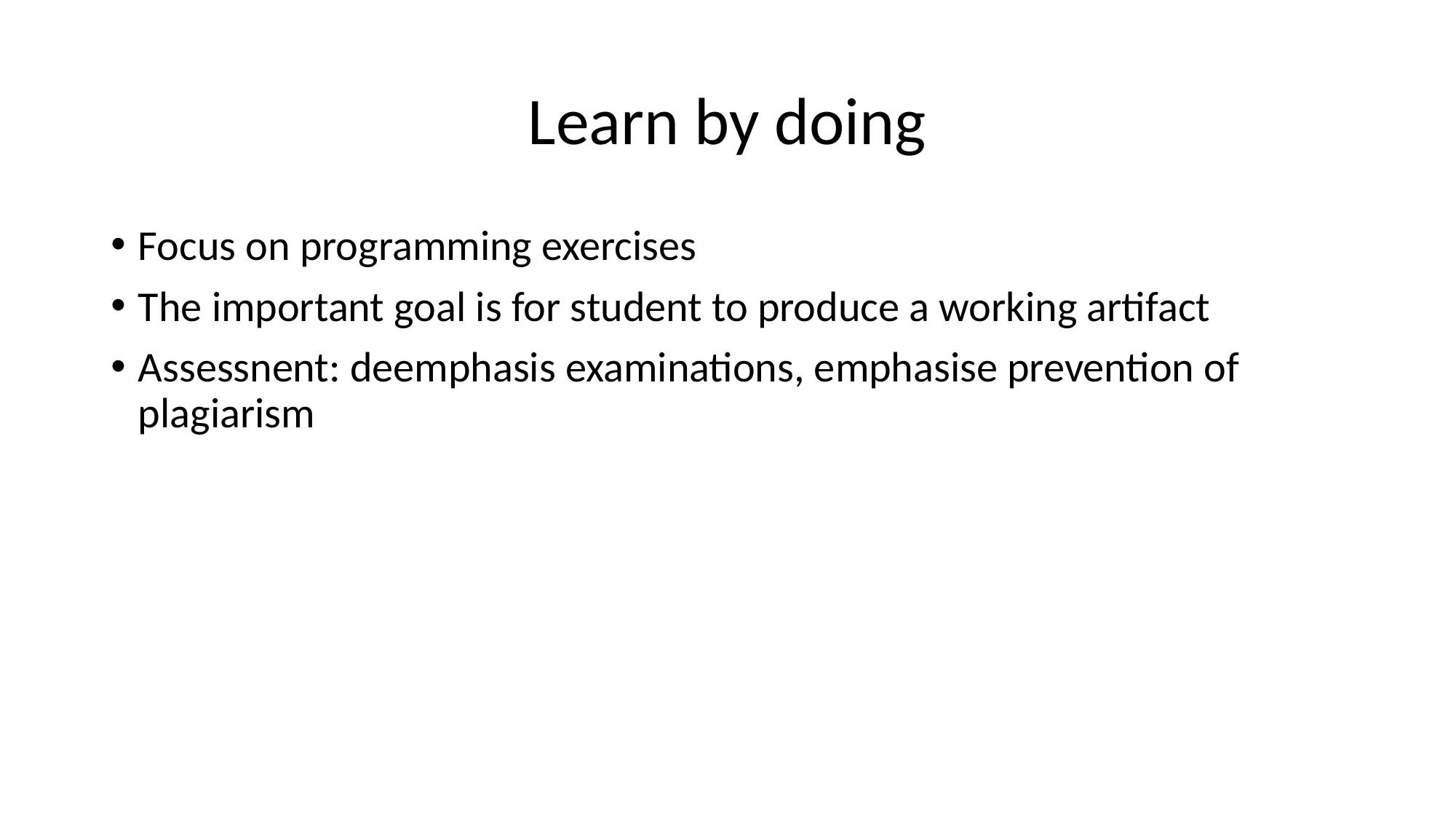

# Learn by doing
Focus on programming exercises
The important goal is for student to produce a working artifact
Assessnent: deemphasis examinations, emphasise prevention of plagiarism